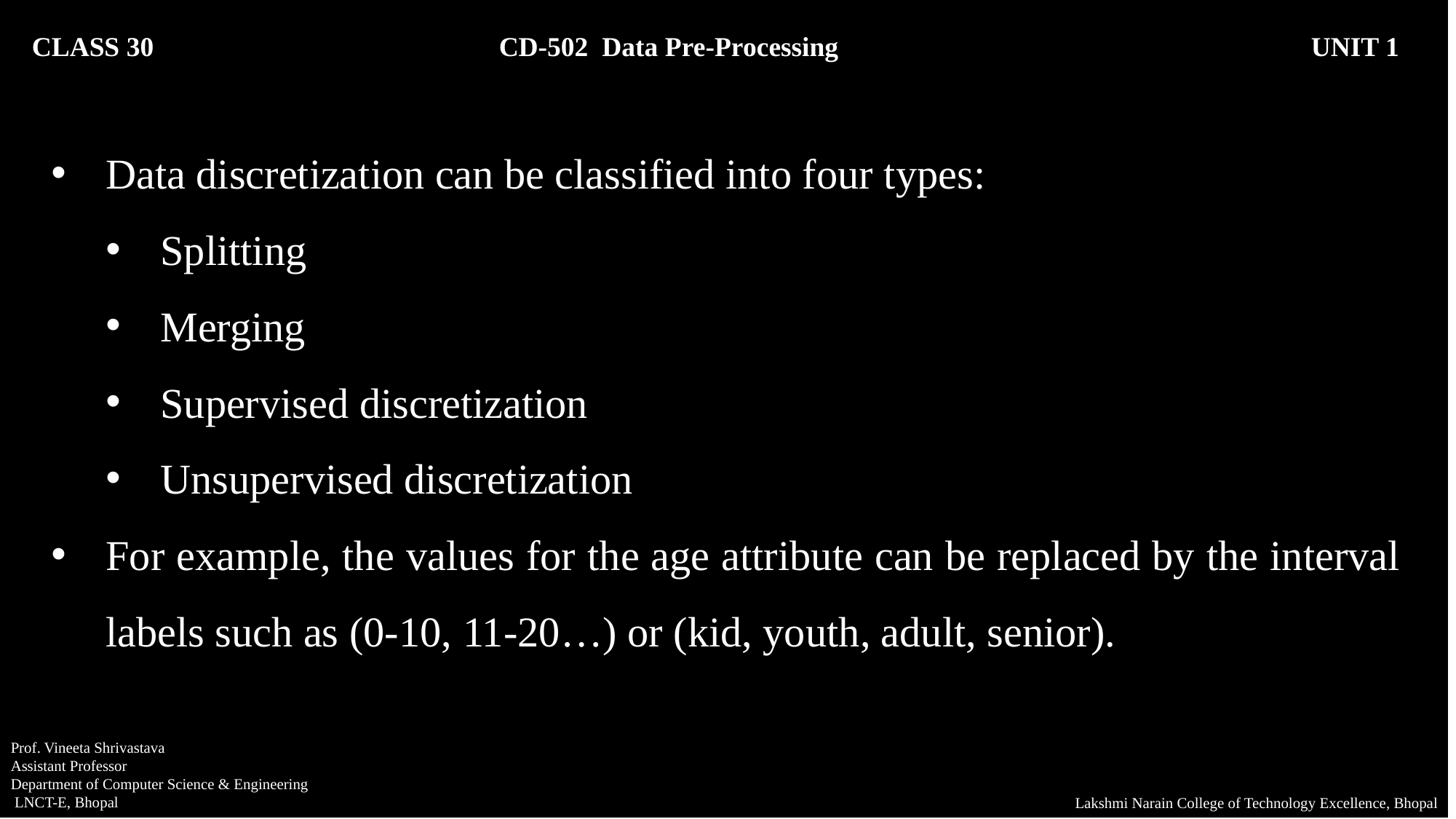

CLASS 30                                                  CD-502  Data Pre-Processing		                                           UNIT 1
Data discretization can be classified into four types:
Splitting
Merging
Supervised discretization
Unsupervised discretization
For example, the values for the age attribute can be replaced by the interval labels such as (0-10, 11-20…) or (kid, youth, adult, senior).
Prof. Vineeta Shrivastava
Assistant Professor
Department of Computer Science & Engineering
 LNCT-E, Bhopal
Lakshmi Narain College of Technology Excellence, Bhopal